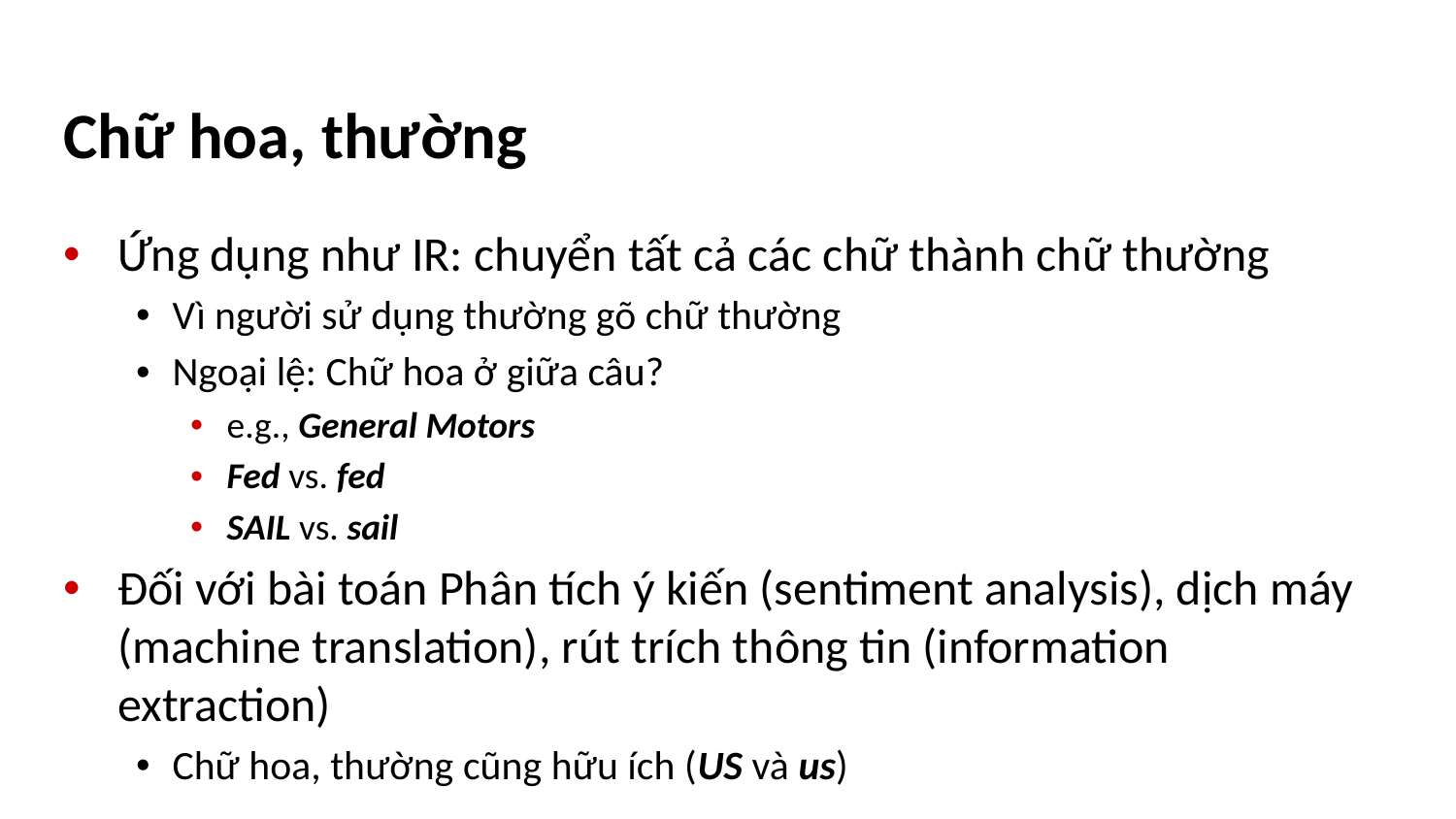

# Chữ hoa, thường
Ứng dụng như IR: chuyển tất cả các chữ thành chữ thường
Vì người sử dụng thường gõ chữ thường
Ngoại lệ: Chữ hoa ở giữa câu?
e.g., General Motors
Fed vs. fed
SAIL vs. sail
Đối với bài toán Phân tích ý kiến (sentiment analysis), dịch máy (machine translation), rút trích thông tin (information extraction)
Chữ hoa, thường cũng hữu ích (US và us)